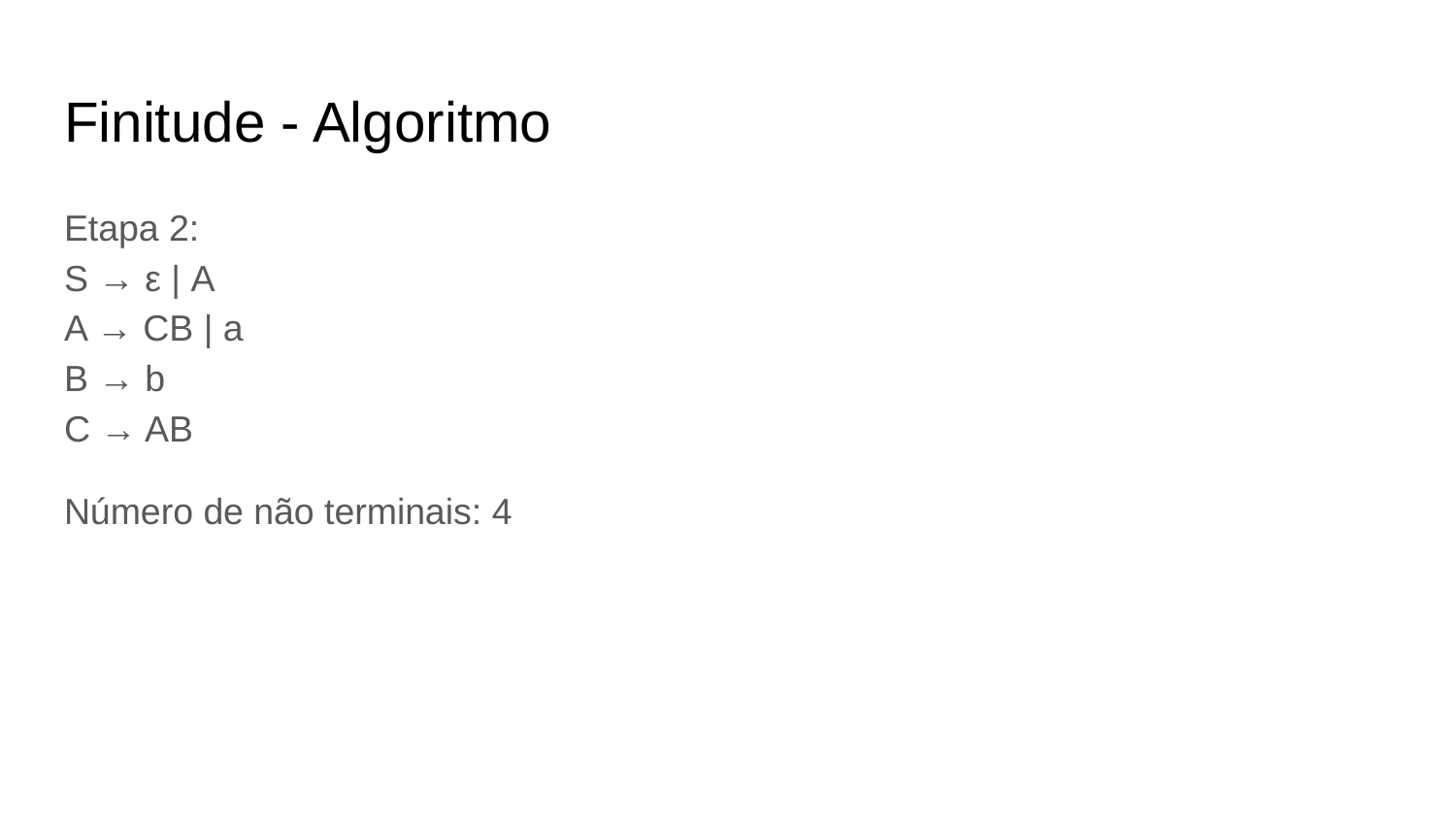

# Finitude - Algoritmo
Etapa 2:
S → ε | A
A → CB | a
B → b
C → AB
Número de não terminais: 4